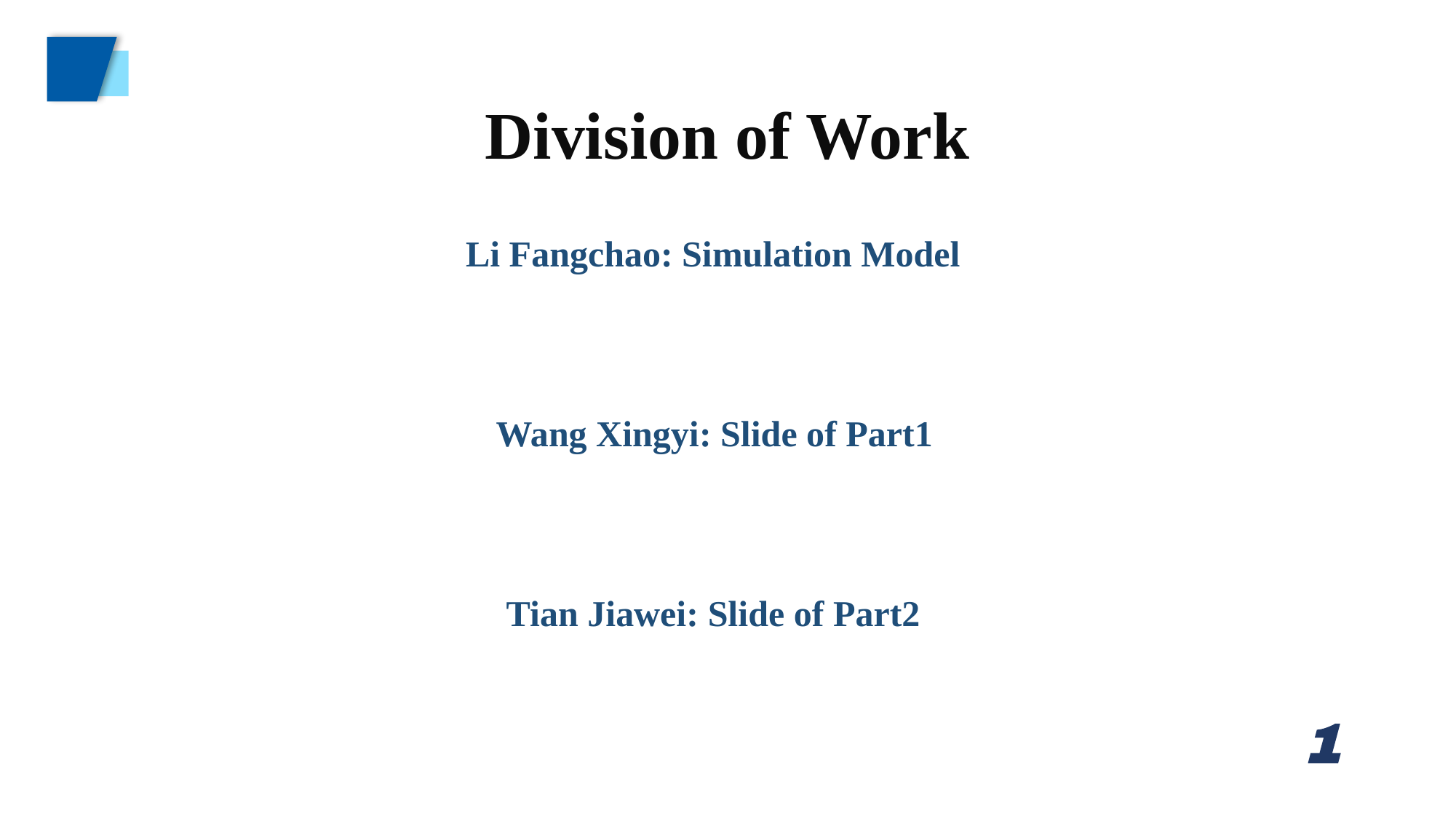

Division of Work
Li Fangchao: Simulation Model

Wang Xingyi: Slide of Part1

Tian Jiawei: Slide of Part2
1